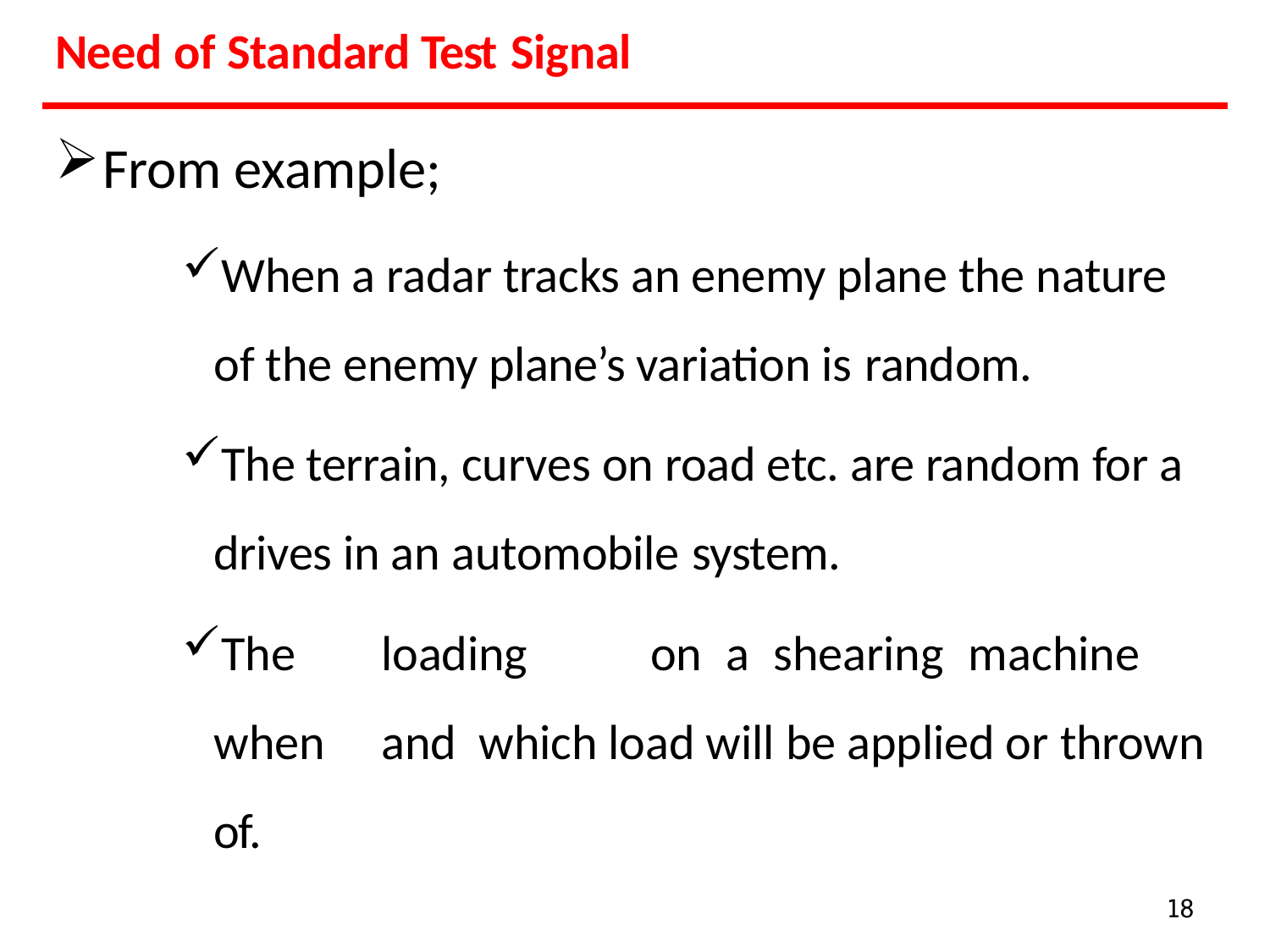

# Need of Standard Test Signal

From example;
When a radar tracks an enemy plane the nature  of the enemy plane’s variation is random.
The terrain, curves on road etc. are random for a  drives in an automobile system.
The	loading	on	a	shearing	machine	when	and  which load will be applied or thrown of.
18